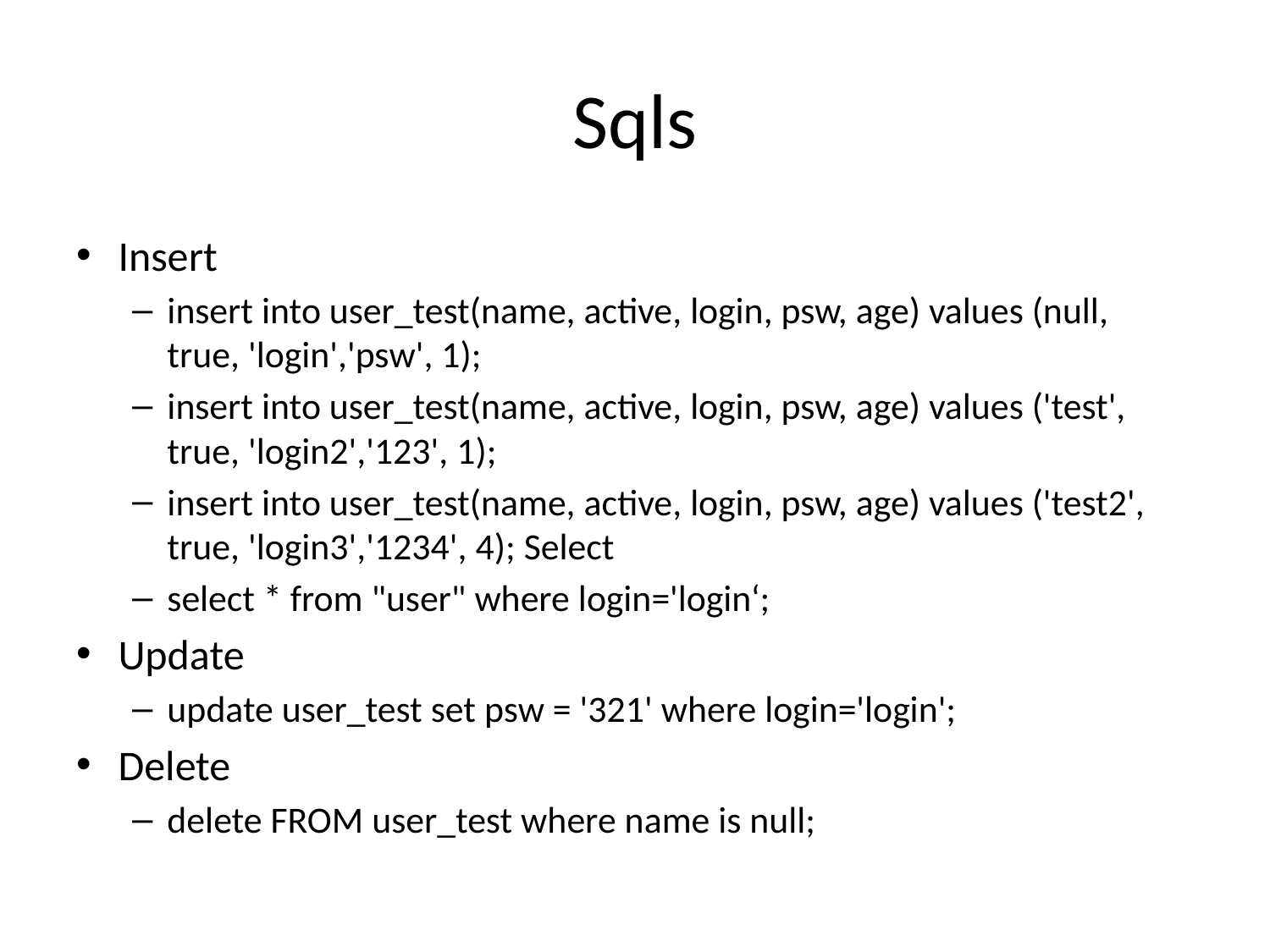

# Sqls
Insert
insert into user_test(name, active, login, psw, age) values (null, true, 'login','psw', 1);
insert into user_test(name, active, login, psw, age) values ('test', true, 'login2','123', 1);
insert into user_test(name, active, login, psw, age) values ('test2', true, 'login3','1234', 4); Select
select * from "user" where login='login‘;
Update
update user_test set psw = '321' where login='login';
Delete
delete FROM user_test where name is null;